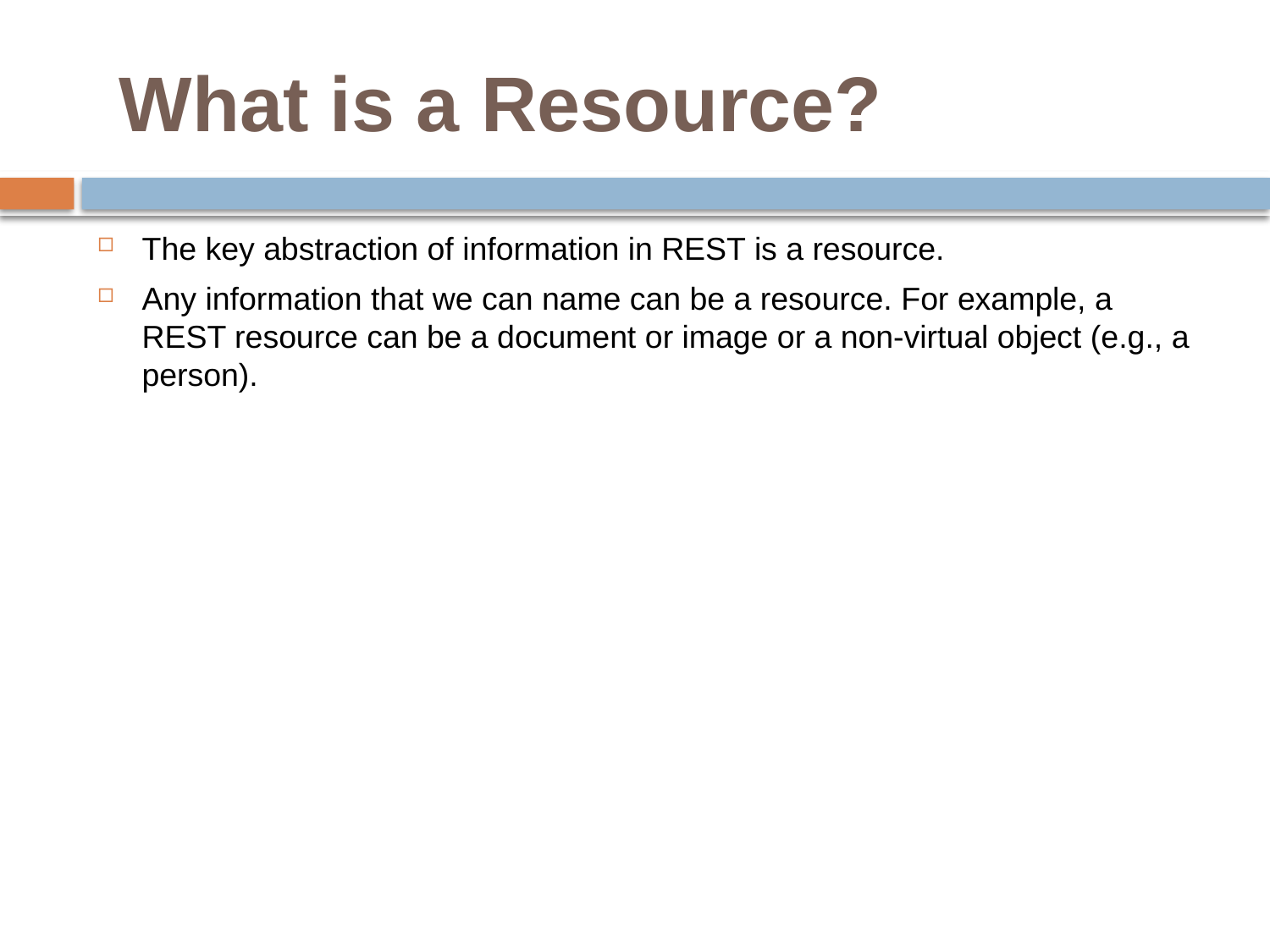

# What is a Resource?
The key abstraction of information in REST is a resource.
Any information that we can name can be a resource. For example, a REST resource can be a document or image or a non-virtual object (e.g., a person).